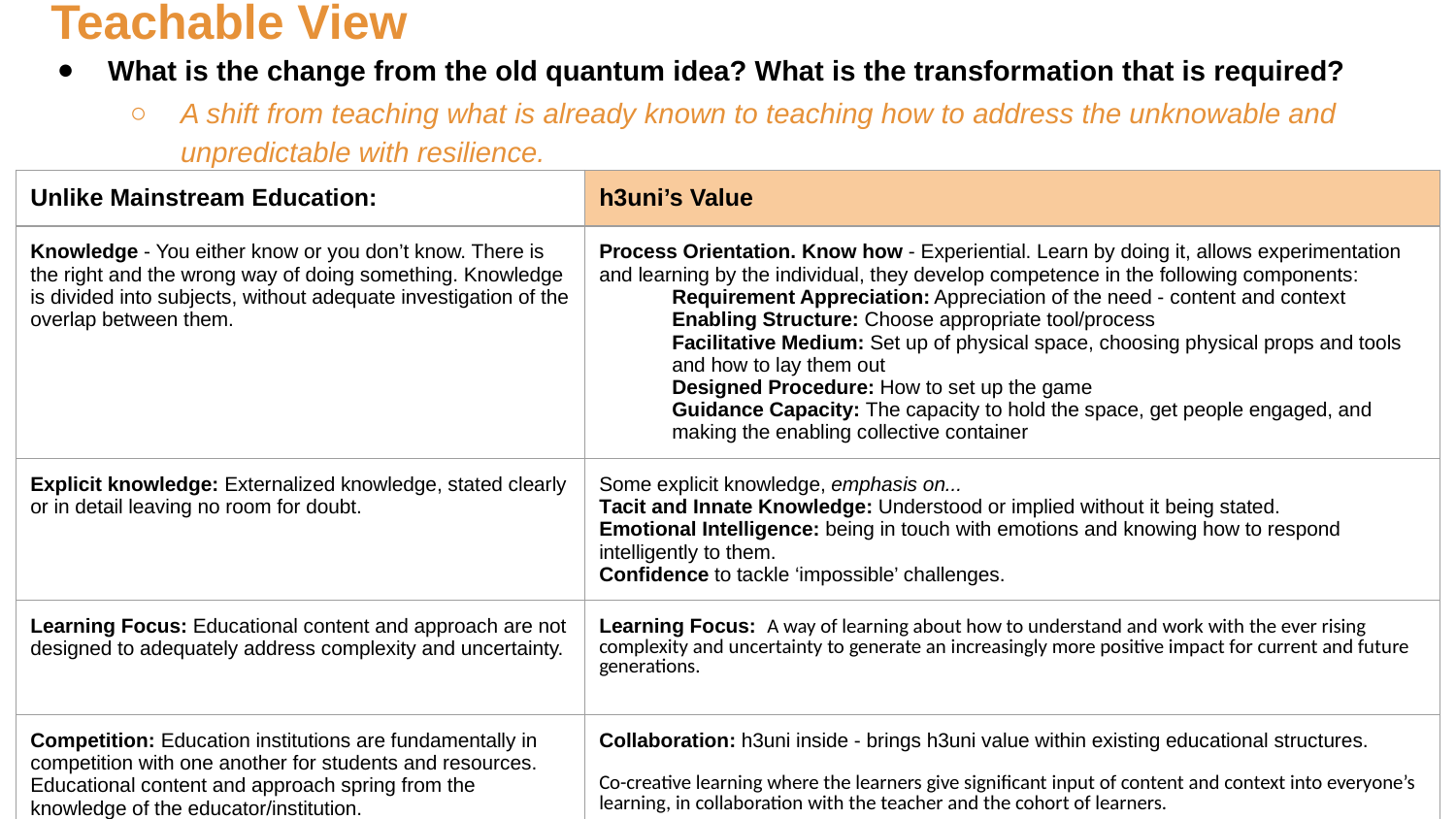

# Teachable View
What is the change from the old quantum idea? What is the transformation that is required?
A shift from teaching what is already known to teaching how to address the unknowable and unpredictable with resilience.
| Unlike Mainstream Education: | h3uni’s Value |
| --- | --- |
| Knowledge - You either know or you don’t know. There is the right and the wrong way of doing something. Knowledge is divided into subjects, without adequate investigation of the overlap between them. | Process Orientation. Know how - Experiential. Learn by doing it, allows experimentation and learning by the individual, they develop competence in the following components: Requirement Appreciation: Appreciation of the need - content and context Enabling Structure: Choose appropriate tool/process Facilitative Medium: Set up of physical space, choosing physical props and tools and how to lay them out Designed Procedure: How to set up the game Guidance Capacity: The capacity to hold the space, get people engaged, and making the enabling collective container |
| Explicit knowledge: Externalized knowledge, stated clearly or in detail leaving no room for doubt. | Some explicit knowledge, emphasis on... Tacit and Innate Knowledge: Understood or implied without it being stated. Emotional Intelligence: being in touch with emotions and knowing how to respond intelligently to them. Confidence to tackle ‘impossible’ challenges. |
| Learning Focus: Educational content and approach are not designed to adequately address complexity and uncertainty. | Learning Focus: A way of learning about how to understand and work with the ever rising complexity and uncertainty to generate an increasingly more positive impact for current and future generations. |
| Competition: Education institutions are fundamentally in competition with one another for students and resources. Educational content and approach spring from the knowledge of the educator/institution. | Collaboration: h3uni inside - brings h3uni value within existing educational structures. Co-creative learning where the learners give significant input of content and context into everyone’s learning, in collaboration with the teacher and the cohort of learners. |